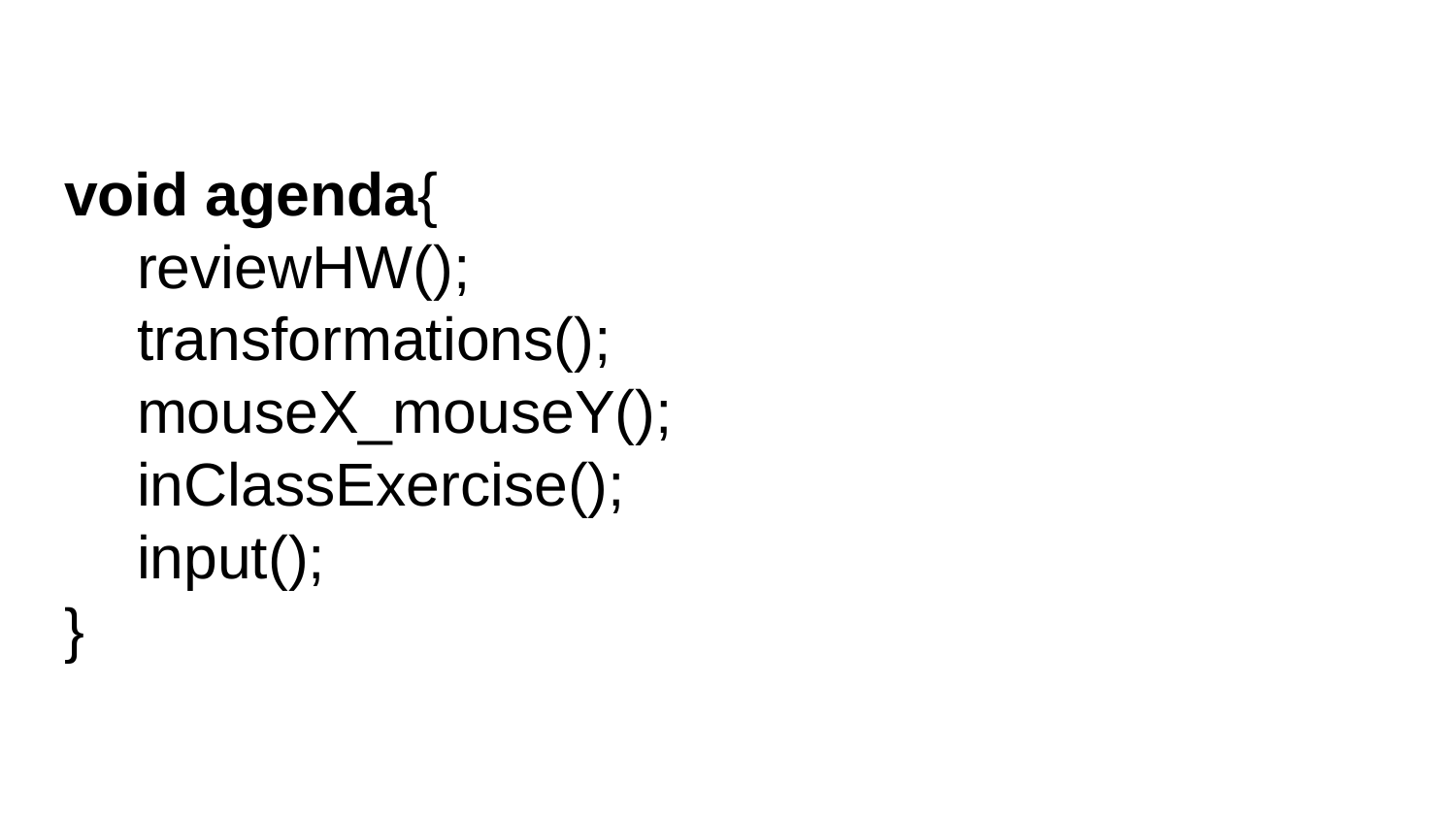

# void agenda{
reviewHW();
transformations();
mouseX_mouseY();
inClassExercise();
input();
}